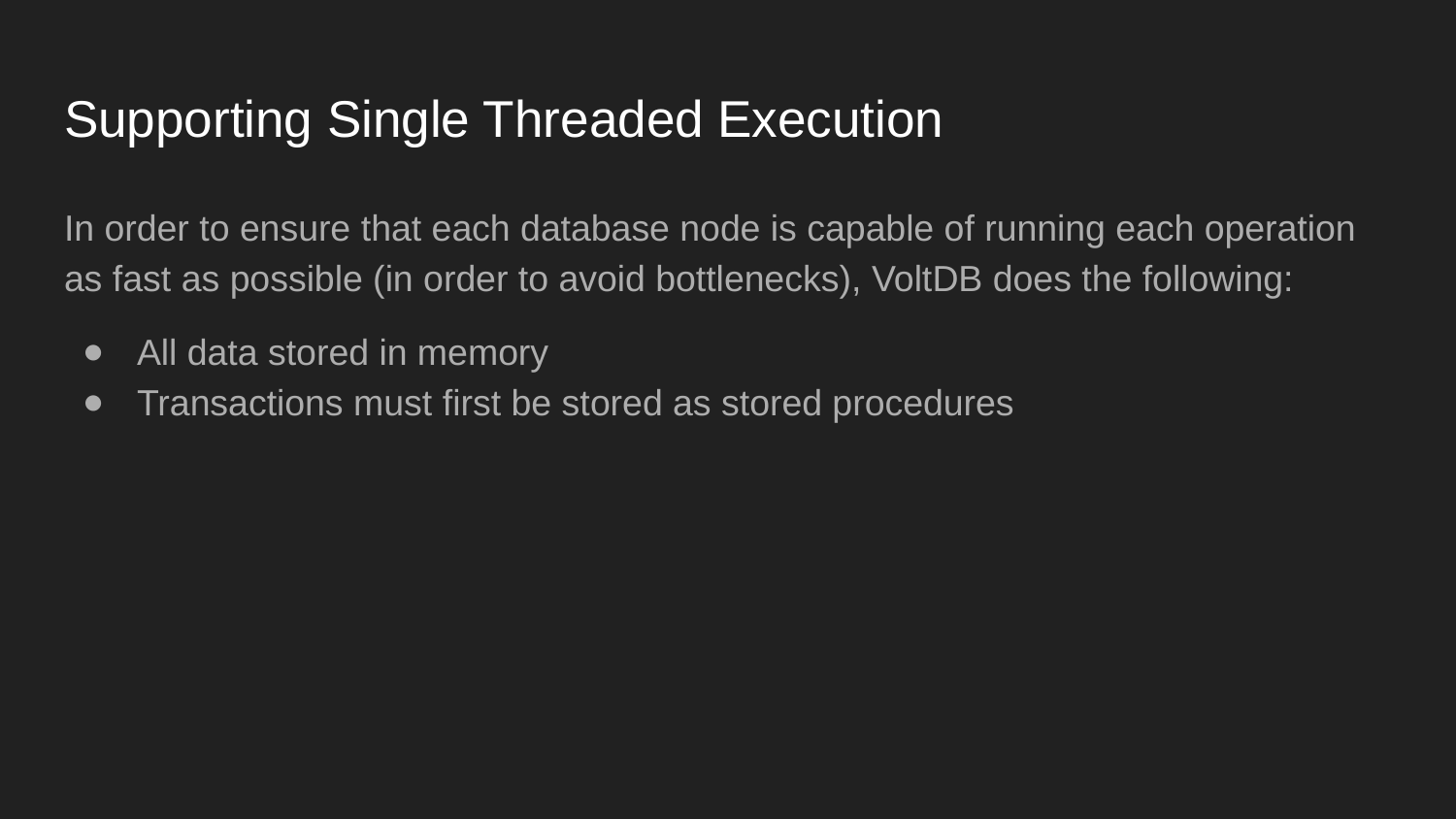

# Supporting Single Threaded Execution
In order to ensure that each database node is capable of running each operation as fast as possible (in order to avoid bottlenecks), VoltDB does the following:
All data stored in memory
Transactions must first be stored as stored procedures